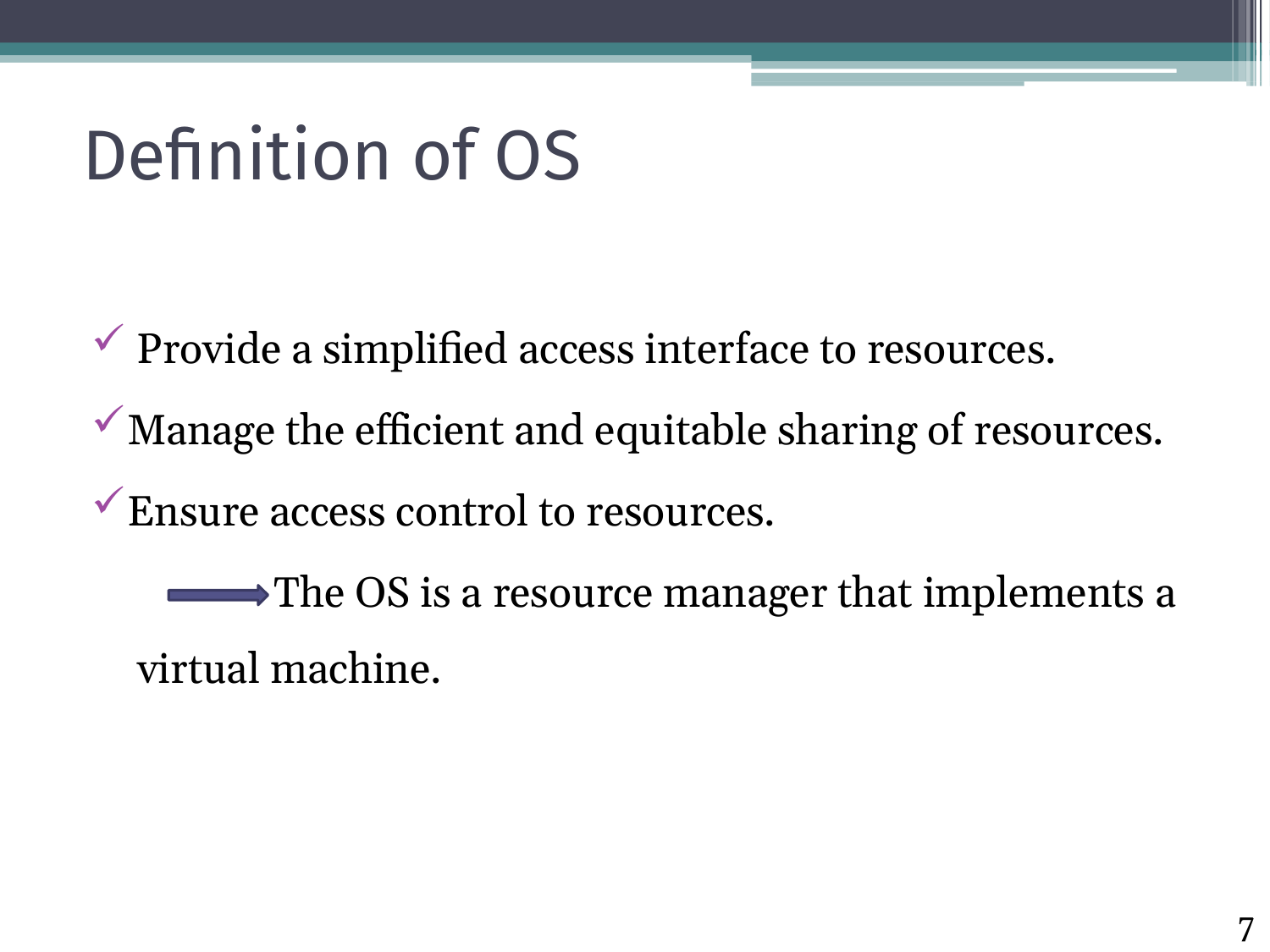

# Definition of OS
Provide a simplified access interface to resources.
Manage the efficient and equitable sharing of resources.
Ensure access control to resources.
The OS is a resource manager that implements a  virtual machine.

7